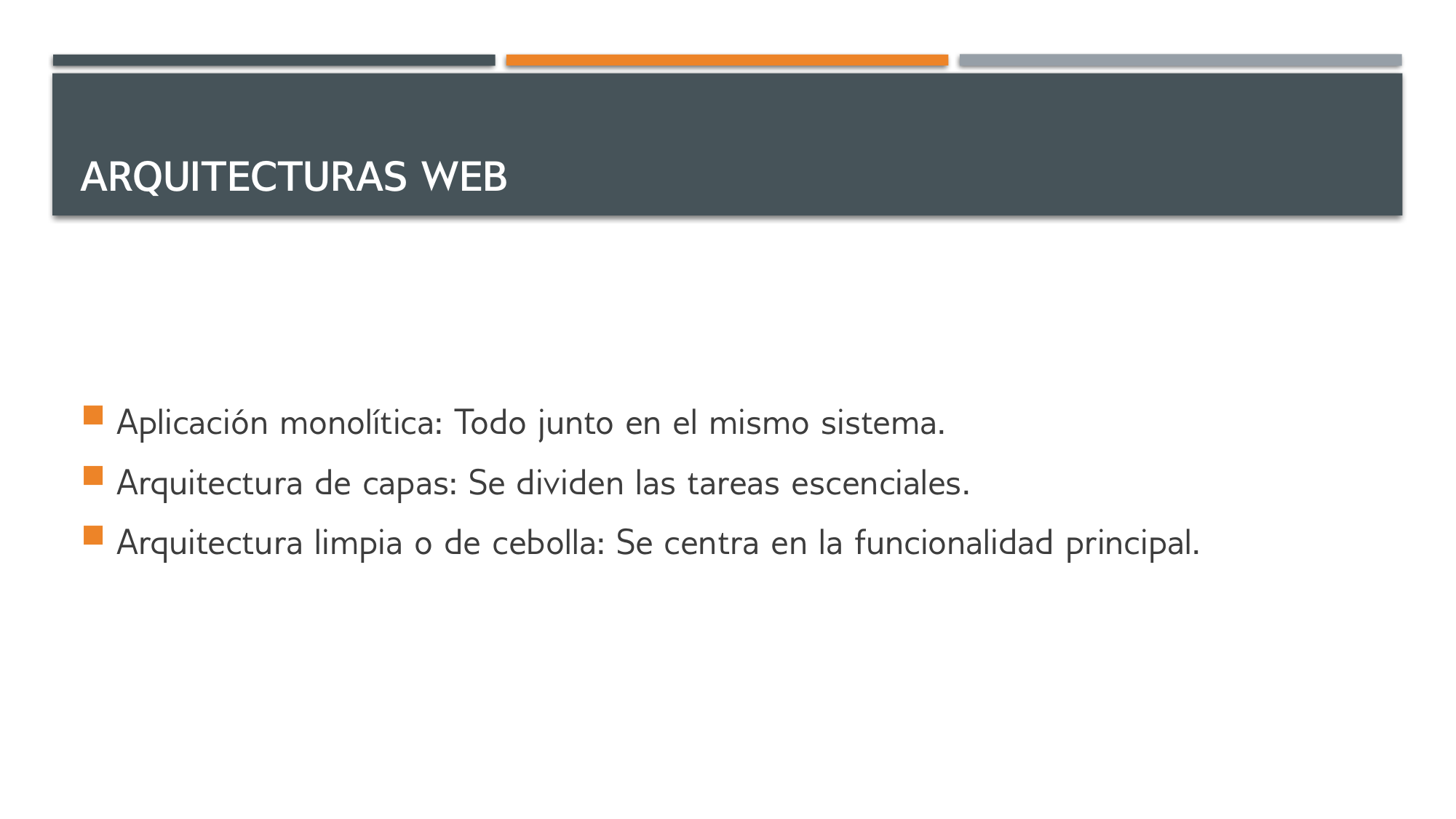

# Arquitecturas web
Aplicación monolítica: Todo junto en el mismo sistema.
Arquitectura de capas: Se dividen las tareas escenciales.
Arquitectura limpia o de cebolla: Se centra en la funcionalidad principal.